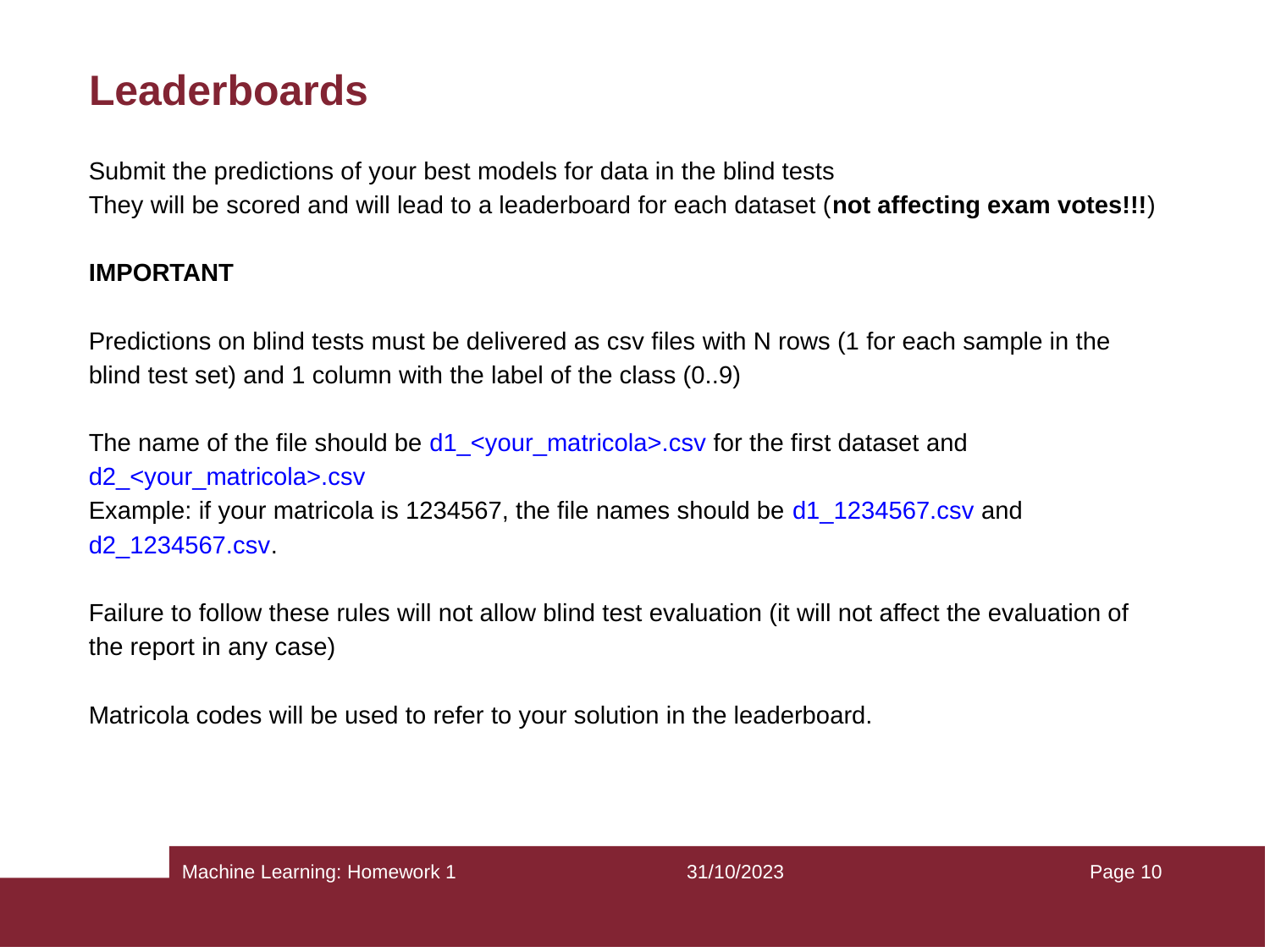

Leaderboards

Submit the predictions of your best models for data in the blind tests
They will be scored and will lead to a leaderboard for each dataset (not affecting exam votes!!!)

IMPORTANT

Predictions on blind tests must be delivered as csv files with N rows (1 for each sample in the blind test set) and 1 column with the label of the class (0..9)

The name of the file should be d1_<your_matricola>.csv for the first dataset and d2_<your_matricola>.csv
Example: if your matricola is 1234567, the file names should be d1_1234567.csv and d2_1234567.csv.

Failure to follow these rules will not allow blind test evaluation (it will not affect the evaluation of the report in any case)

Matricola codes will be used to refer to your solution in the leaderboard.

Page 10
31/10/2023
Machine Learning: Homework 1